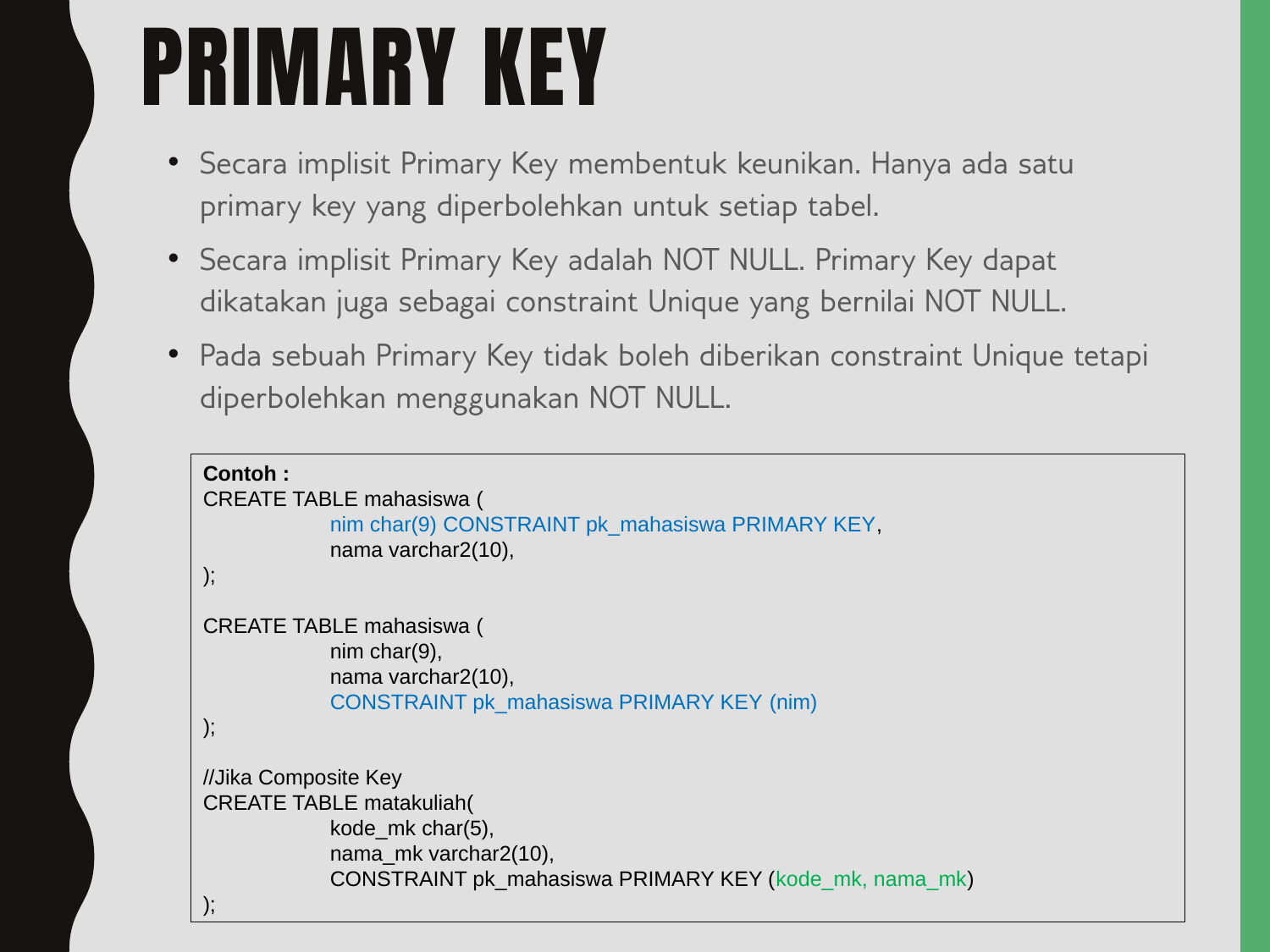

# Primary Key
Secara implisit Primary Key membentuk keunikan. Hanya ada satu primary key yang diperbolehkan untuk setiap tabel.
Secara implisit Primary Key adalah NOT NULL. Primary Key dapat dikatakan juga sebagai constraint Unique yang bernilai NOT NULL.
Pada sebuah Primary Key tidak boleh diberikan constraint Unique tetapi diperbolehkan menggunakan NOT NULL.
Contoh :
CREATE TABLE mahasiswa (
	nim char(9) CONSTRAINT pk_mahasiswa PRIMARY KEY,
	nama varchar2(10),
);

CREATE TABLE mahasiswa (
	nim char(9),
	nama varchar2(10),
	CONSTRAINT pk_mahasiswa PRIMARY KEY (nim)
);

//Jika Composite Key
CREATE TABLE matakuliah(
	kode_mk char(5),
	nama_mk varchar2(10),
	CONSTRAINT pk_mahasiswa PRIMARY KEY (kode_mk, nama_mk)
);